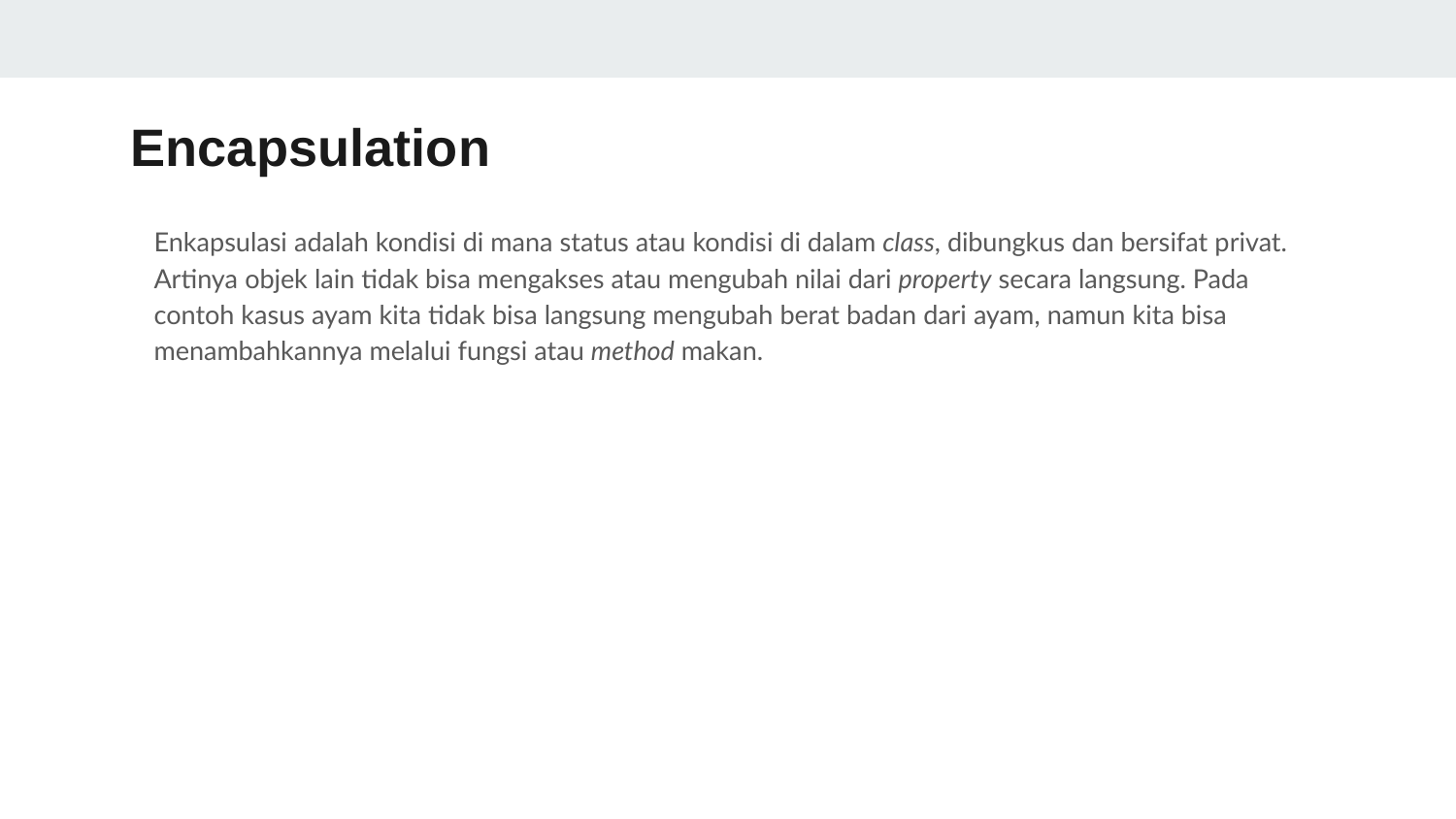

# Encapsulation
Enkapsulasi adalah kondisi di mana status atau kondisi di dalam class, dibungkus dan bersifat privat. Artinya objek lain tidak bisa mengakses atau mengubah nilai dari property secara langsung. Pada contoh kasus ayam kita tidak bisa langsung mengubah berat badan dari ayam, namun kita bisa menambahkannya melalui fungsi atau method makan.